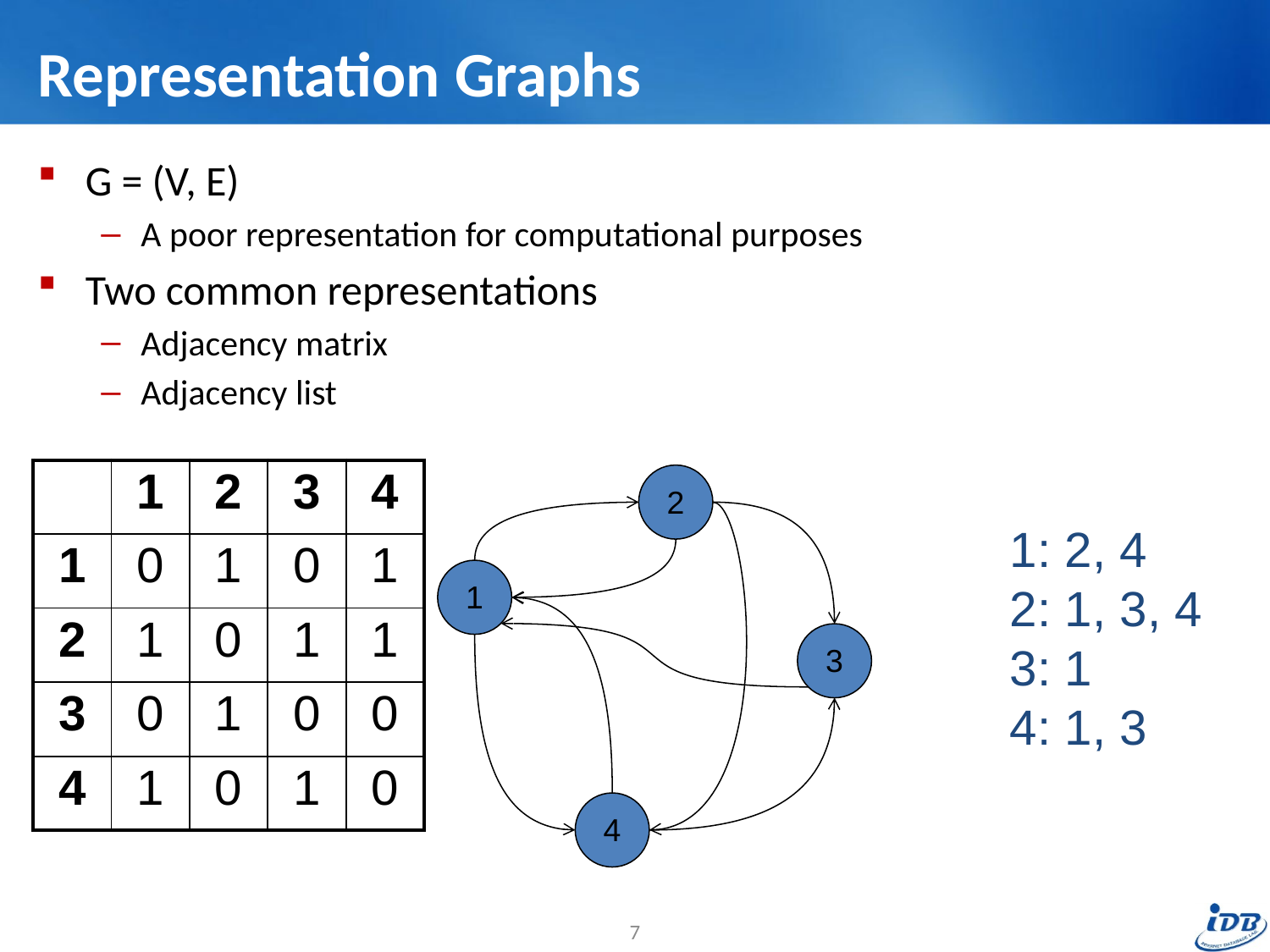

# Representation Graphs
G = (V, E)
A poor representation for computational purposes
Two common representations
Adjacency matrix
Adjacency list

|  | 1 | 2 | 3 | 4 |
| --- | --- | --- | --- | --- |
| 1 | 0 | 1 | 0 | 1 |
| 2 | 1 | 0 | 1 | 1 |
| 3 | 0 | 1 | 0 | 0 |
| 4 | 1 | 0 | 1 | 0 |
2
1: 2, 4
2: 1, 3, 4
3: 1
4: 1, 3
1
3
4
7